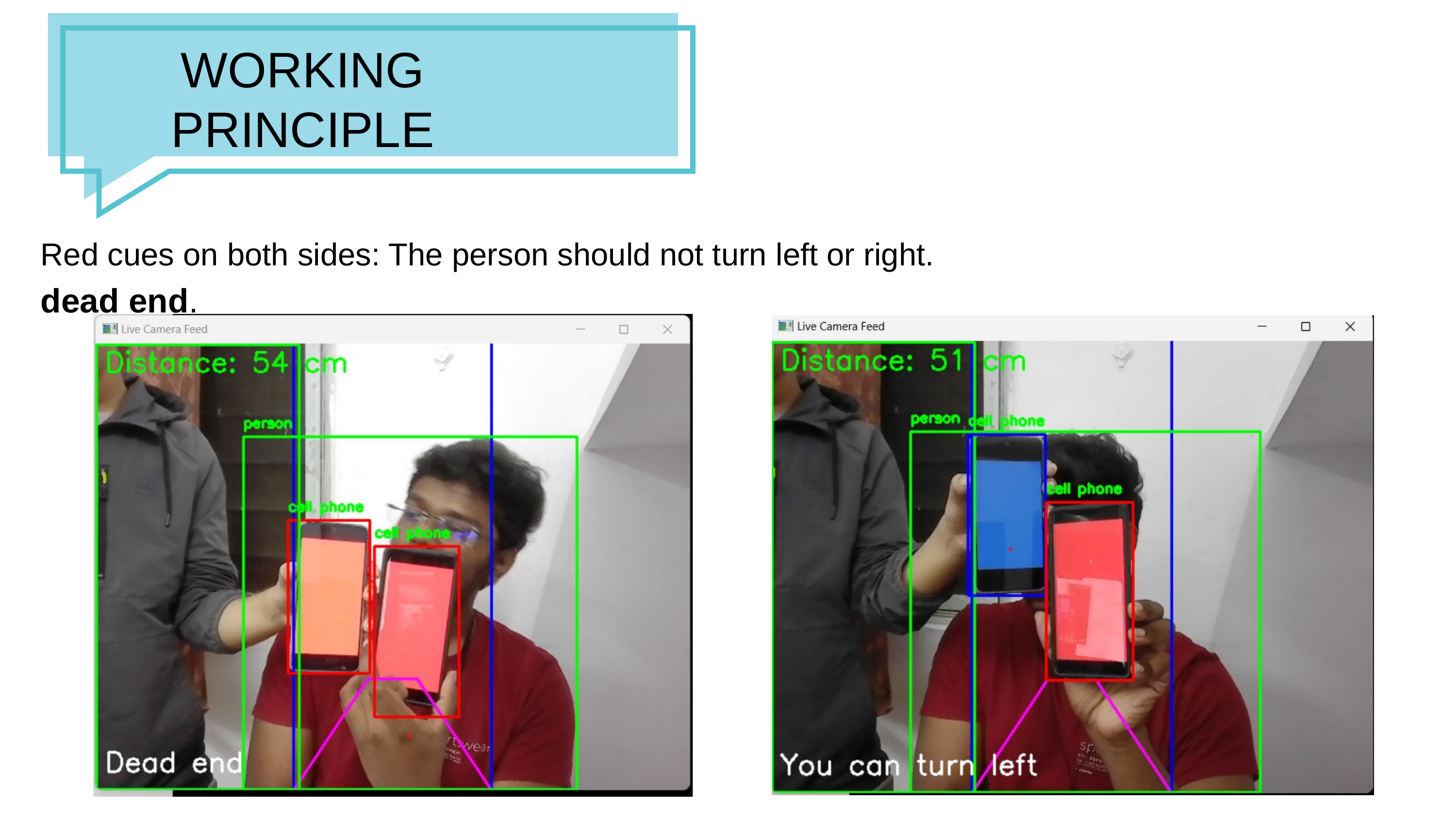

WORKING PRINCIPLE
Red cues on both sides: The person should not turn left or right.
dead end.